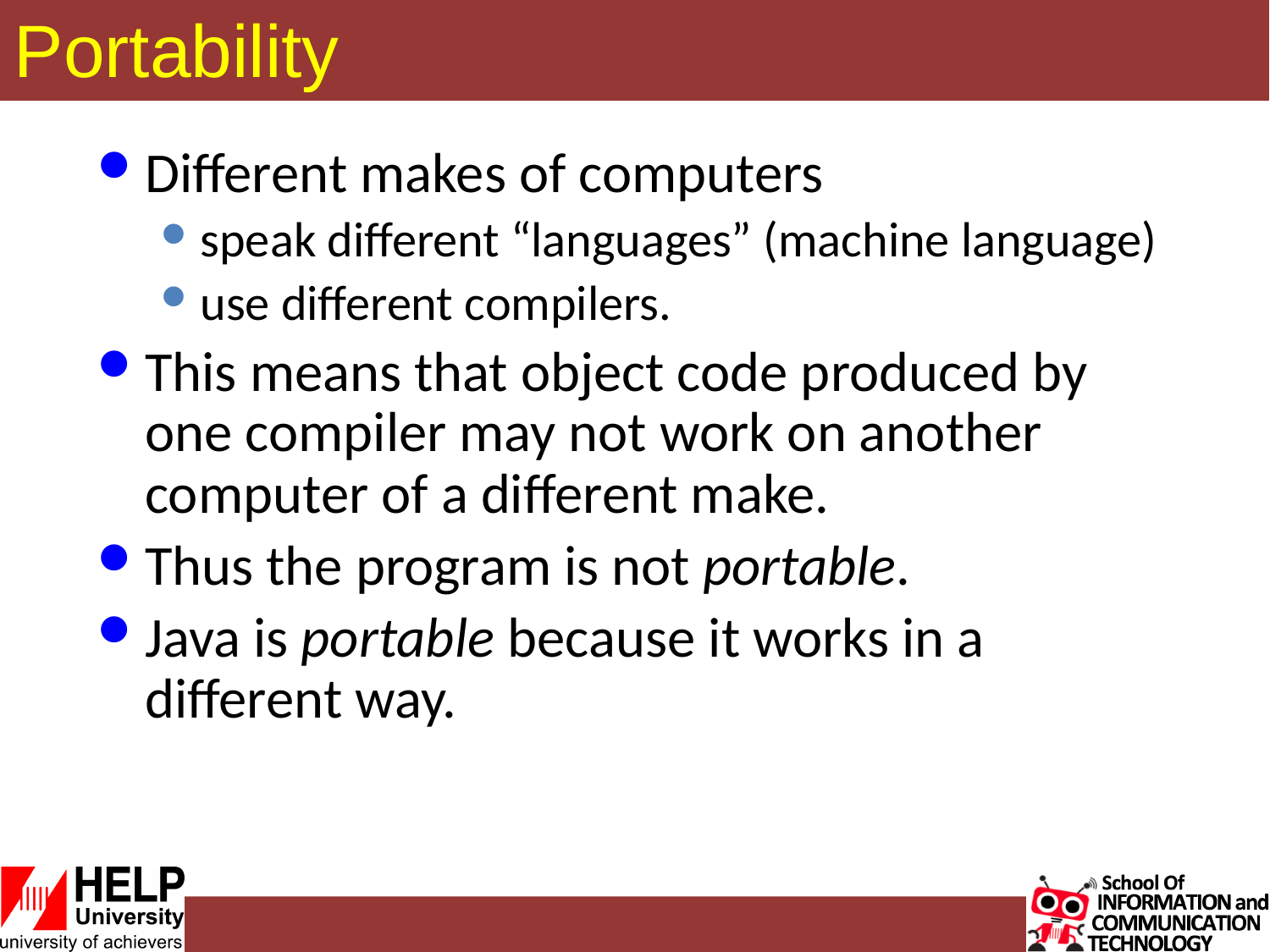

# Portability
Different makes of computers
speak different “languages” (machine language)
use different compilers.
This means that object code produced by one compiler may not work on another computer of a different make.
Thus the program is not portable.
Java is portable because it works in a different way.